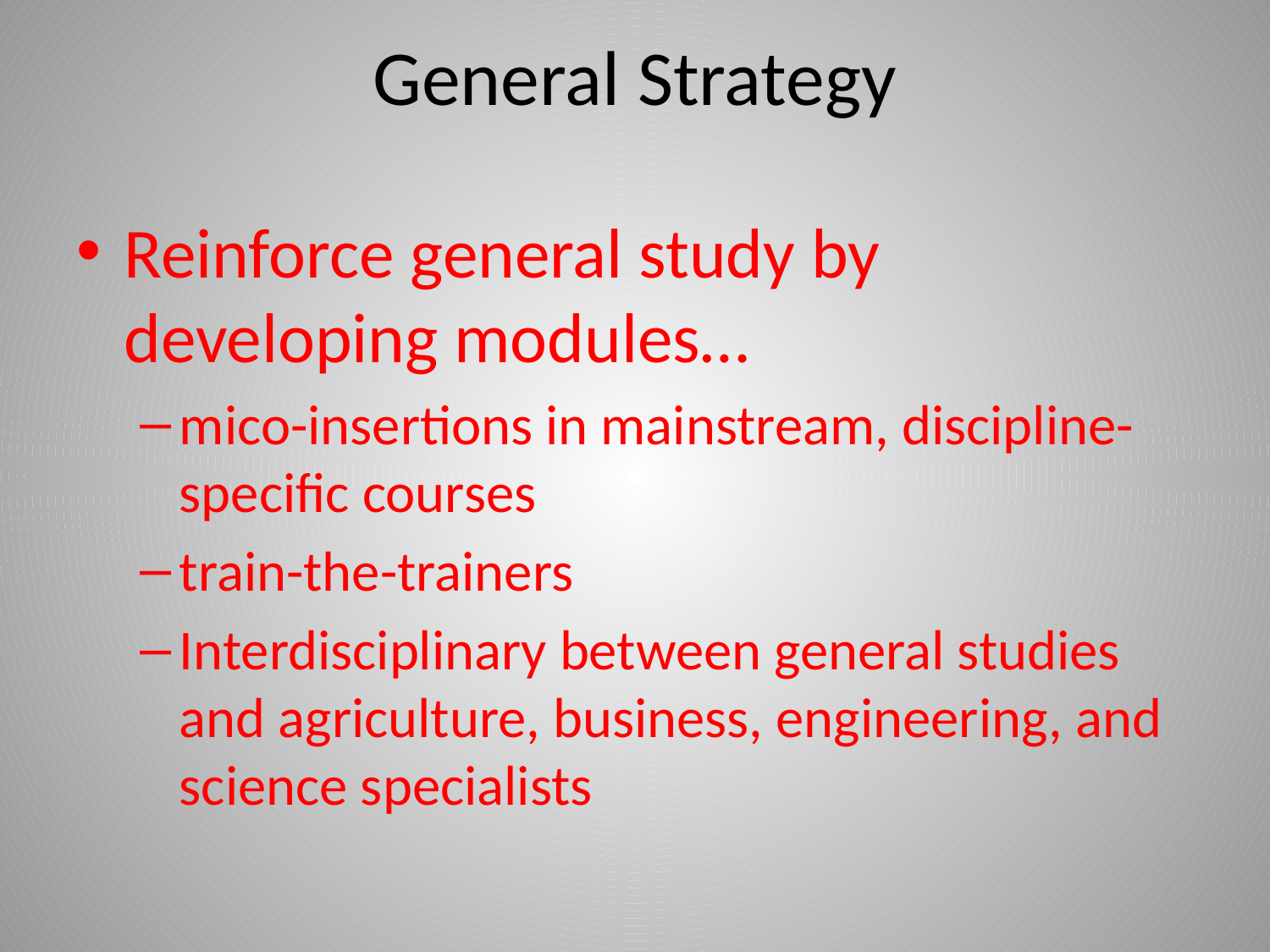

# General Strategy
Reinforce general study by developing modules…
mico-insertions in mainstream, discipline-specific courses
train-the-trainers
Interdisciplinary between general studies  and agriculture, business, engineering, and science specialists